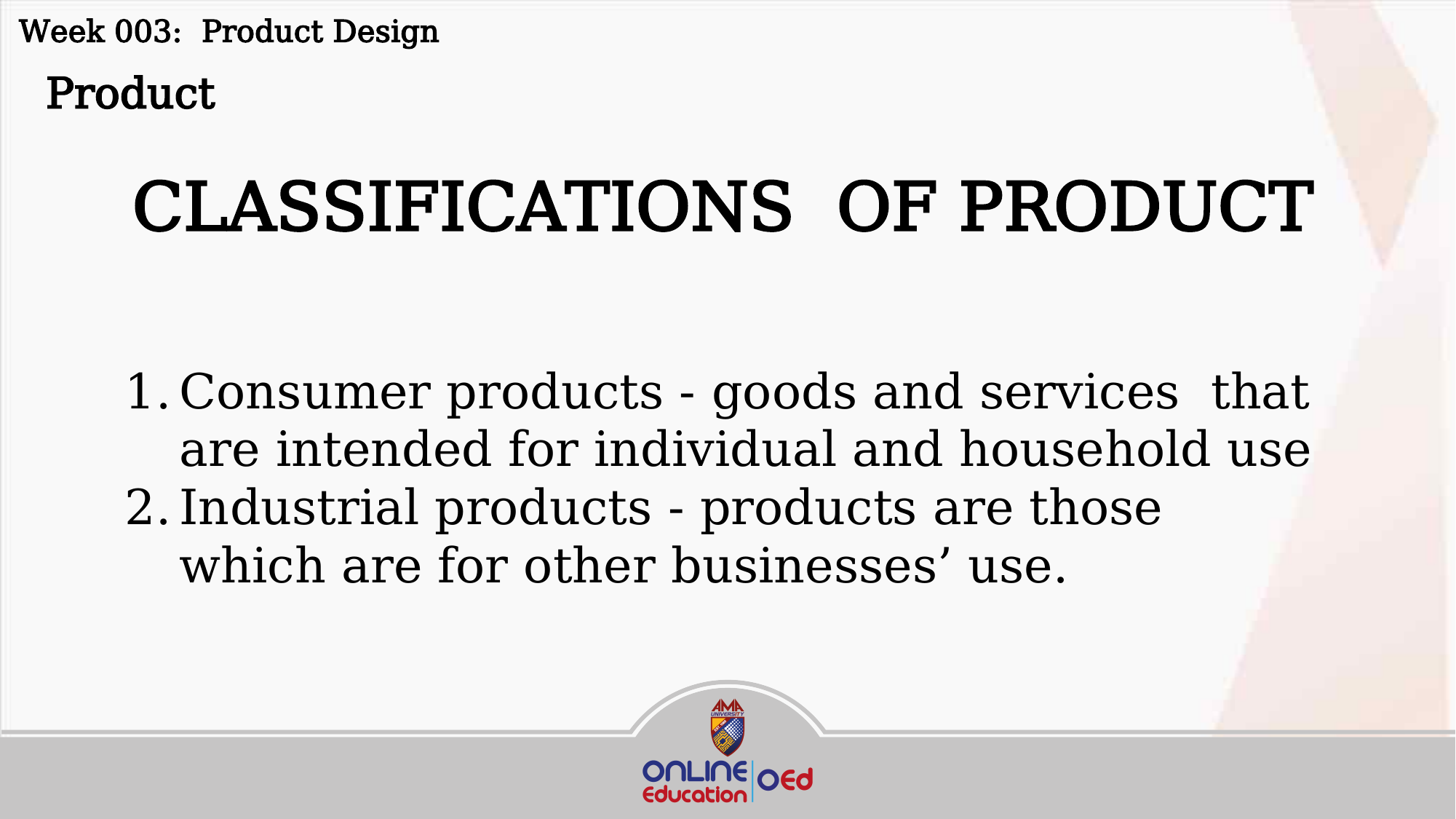

Week 003:  Product Design
  Product
CLASSIFICATIONS  OF PRODUCT

Consumer products - goods and services  that are intended for individual and household use
Industrial products - products are those which are for other businesses’ use.